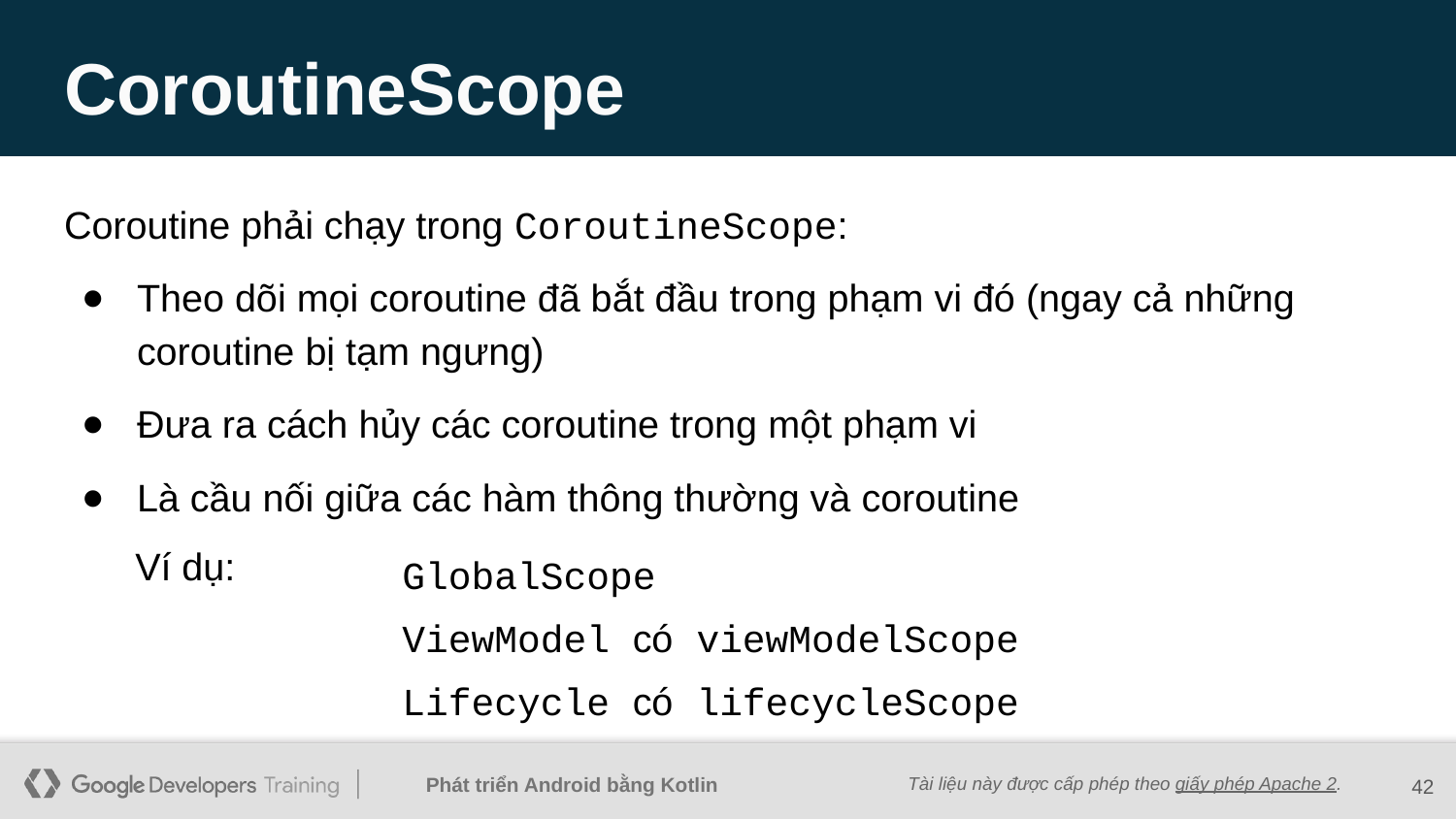

# CoroutineScope
Coroutine phải chạy trong CoroutineScope:
Theo dõi mọi coroutine đã bắt đầu trong phạm vi đó (ngay cả những coroutine bị tạm ngưng)
Đưa ra cách hủy các coroutine trong một phạm vi
Là cầu nối giữa các hàm thông thường và coroutine

Ví dụ:
GlobalScope
ViewModel có viewModelScope
Lifecycle có lifecycleScope
42